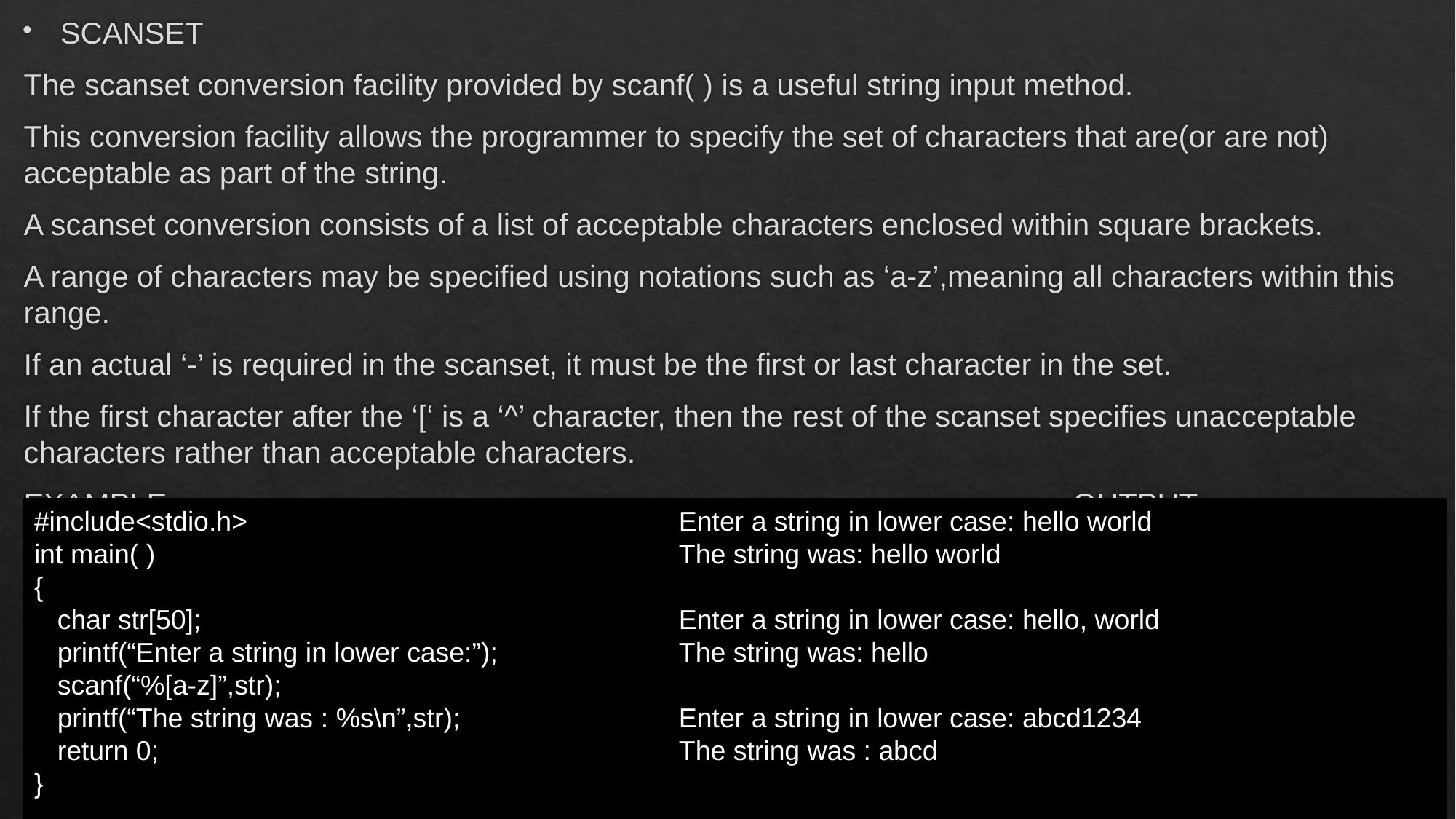

SCANSET
The scanset conversion facility provided by scanf( ) is a useful string input method.
This conversion facility allows the programmer to specify the set of characters that are(or are not) acceptable as part of the string.
A scanset conversion consists of a list of acceptable characters enclosed within square brackets.
A range of characters may be specified using notations such as ‘a-z’,meaning all characters within this range.
If an actual ‘-’ is required in the scanset, it must be the first or last character in the set.
If the first character after the ‘[‘ is a ‘^’ character, then the rest of the scanset specifies unacceptable characters rather than acceptable characters.
EXAMPLE:								        OUTPUT:

#include<stdio.h>
int main( )
{
   char str[50];
   printf(“Enter a string in lower case:”);
   scanf(“%[a-z]”,str);
   printf(“The string was : %s\n”,str);
   return 0;
}

Enter a string in lower case: hello world
The string was: hello world

Enter a string in lower case: hello, world
The string was: hello

Enter a string in lower case: abcd1234
The string was : abcd